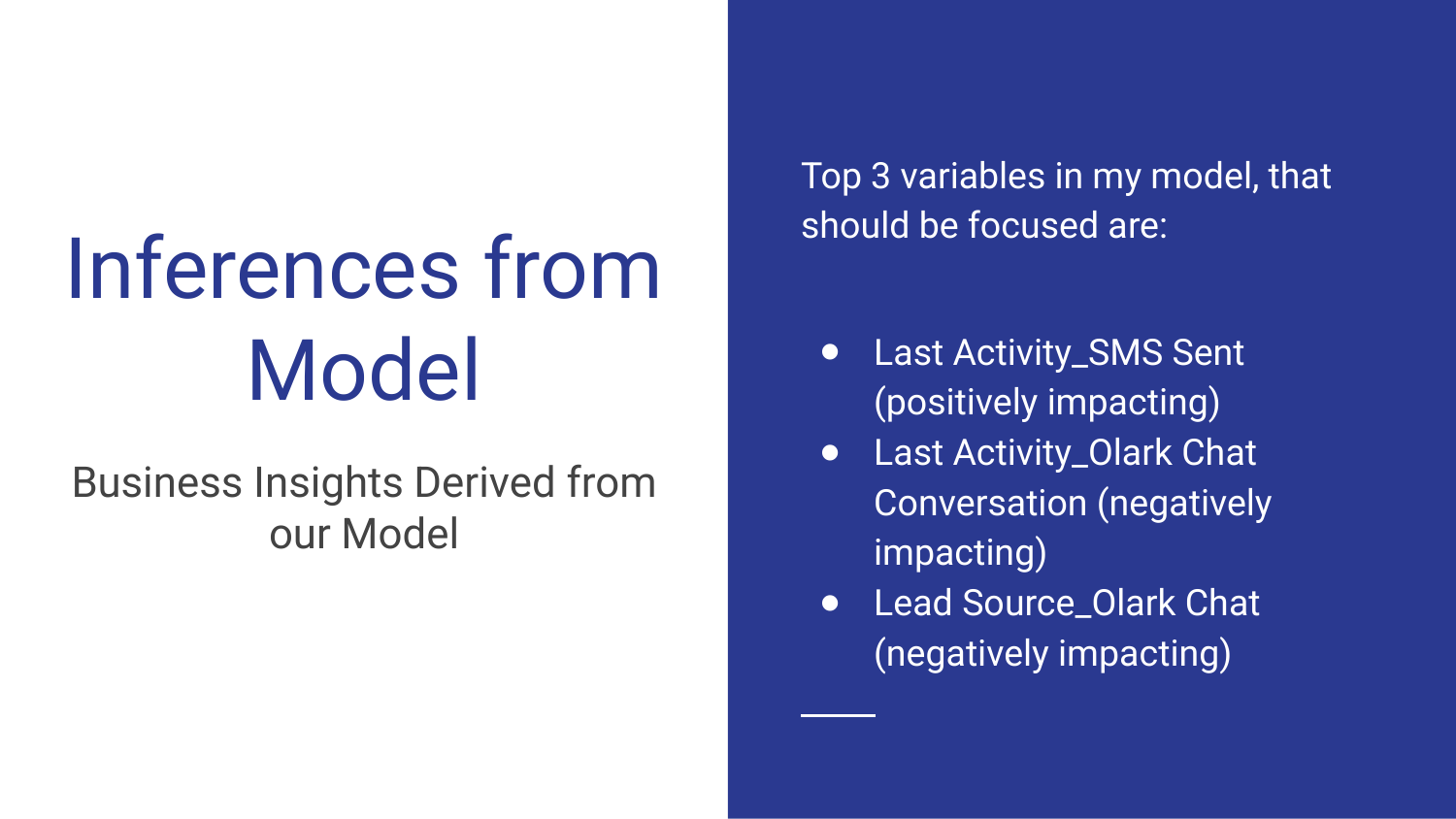

Top 3 variables in my model, that should be focused are:
Last Activity_SMS Sent (positively impacting)
Last Activity_Olark Chat Conversation (negatively impacting)
Lead Source_Olark Chat (negatively impacting)
# Inferences from Model
Business Insights Derived from our Model